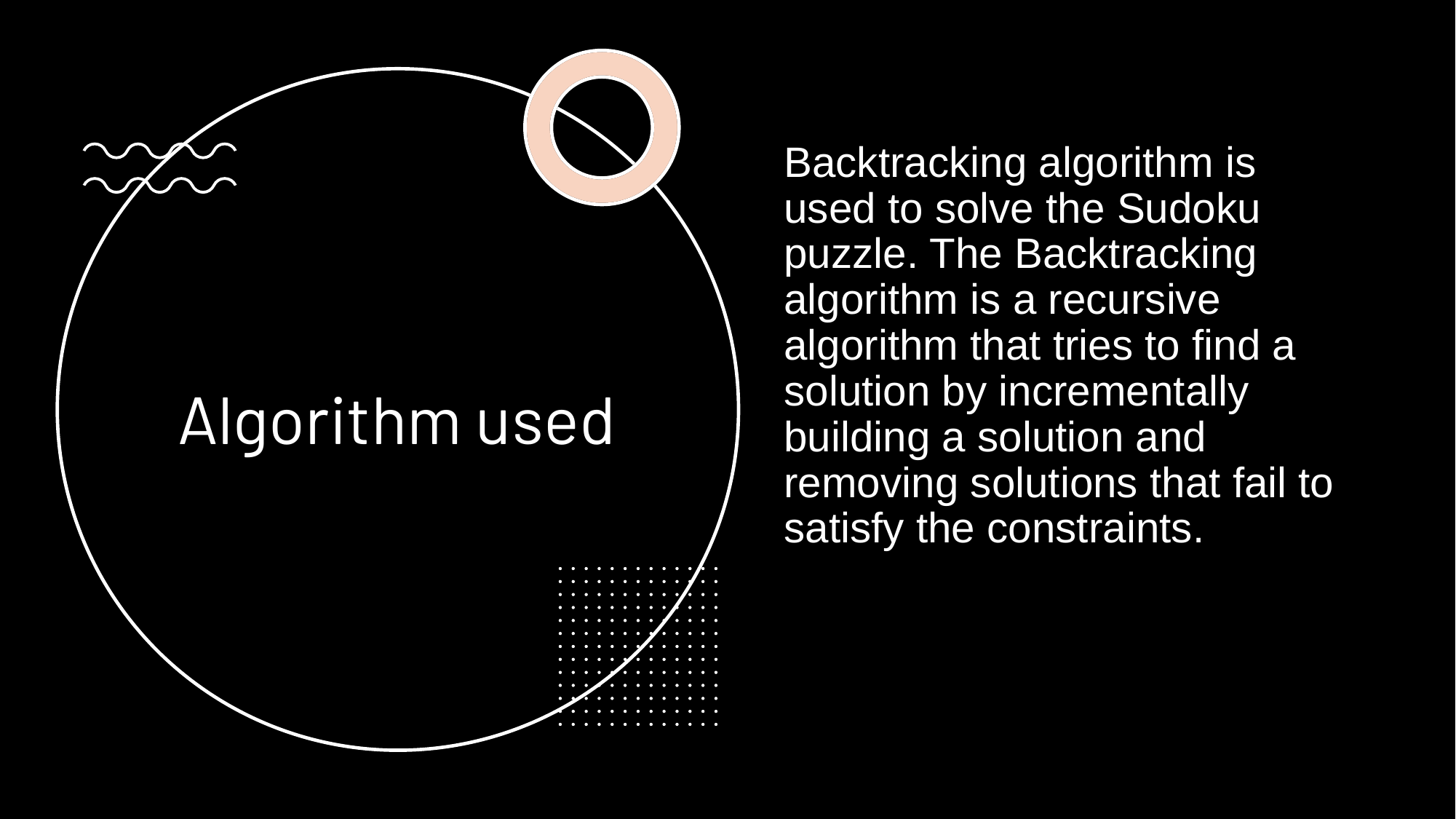

Backtracking algorithm is used to solve the Sudoku puzzle. The Backtracking algorithm is a recursive algorithm that tries to find a solution by incrementally building a solution and removing solutions that fail to satisfy the constraints.

# Algorithm used